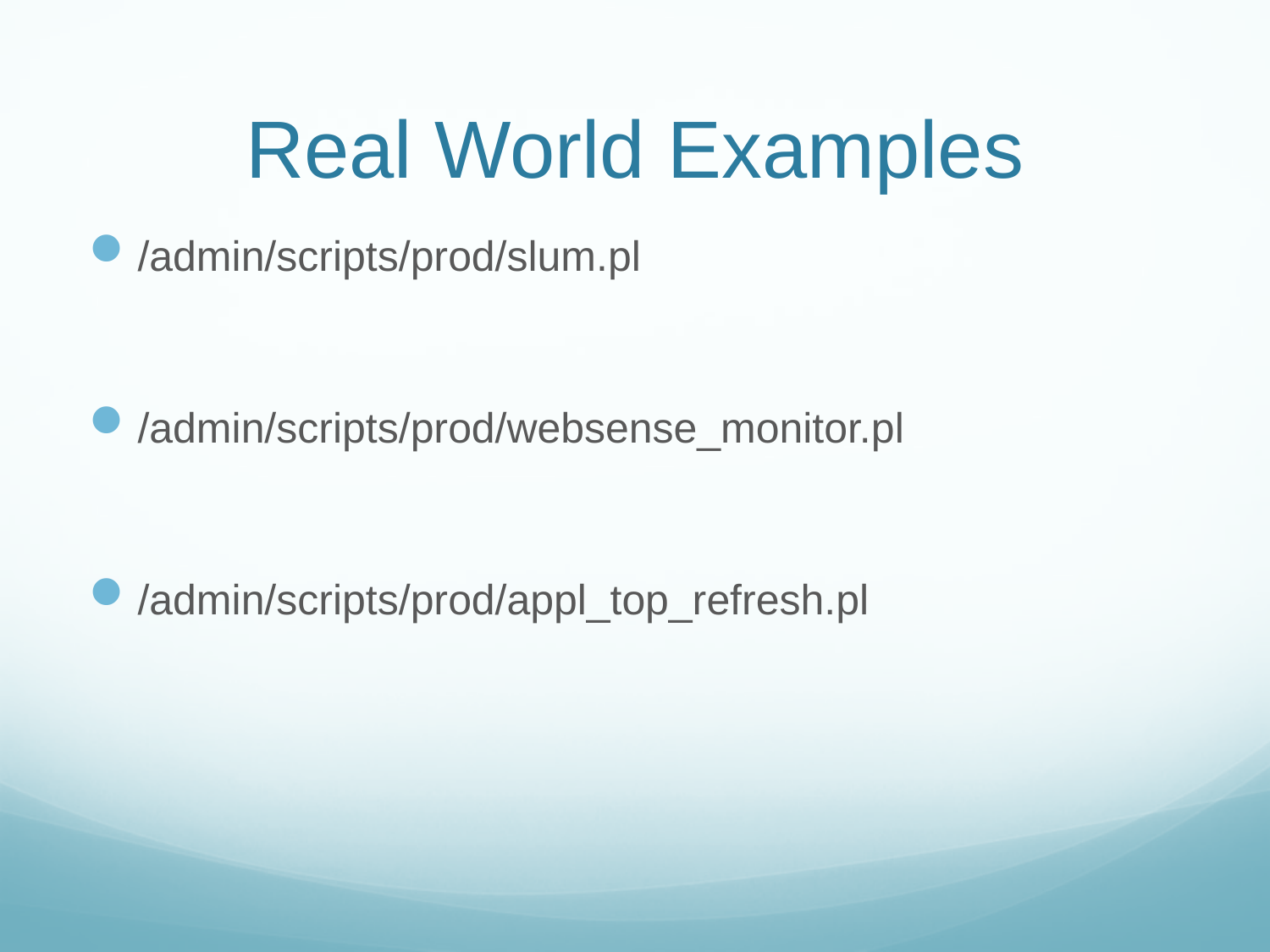

# Real World Examples
/admin/scripts/prod/slum.pl

/admin/scripts/prod/websense_monitor.pl

/admin/scripts/prod/appl_top_refresh.pl